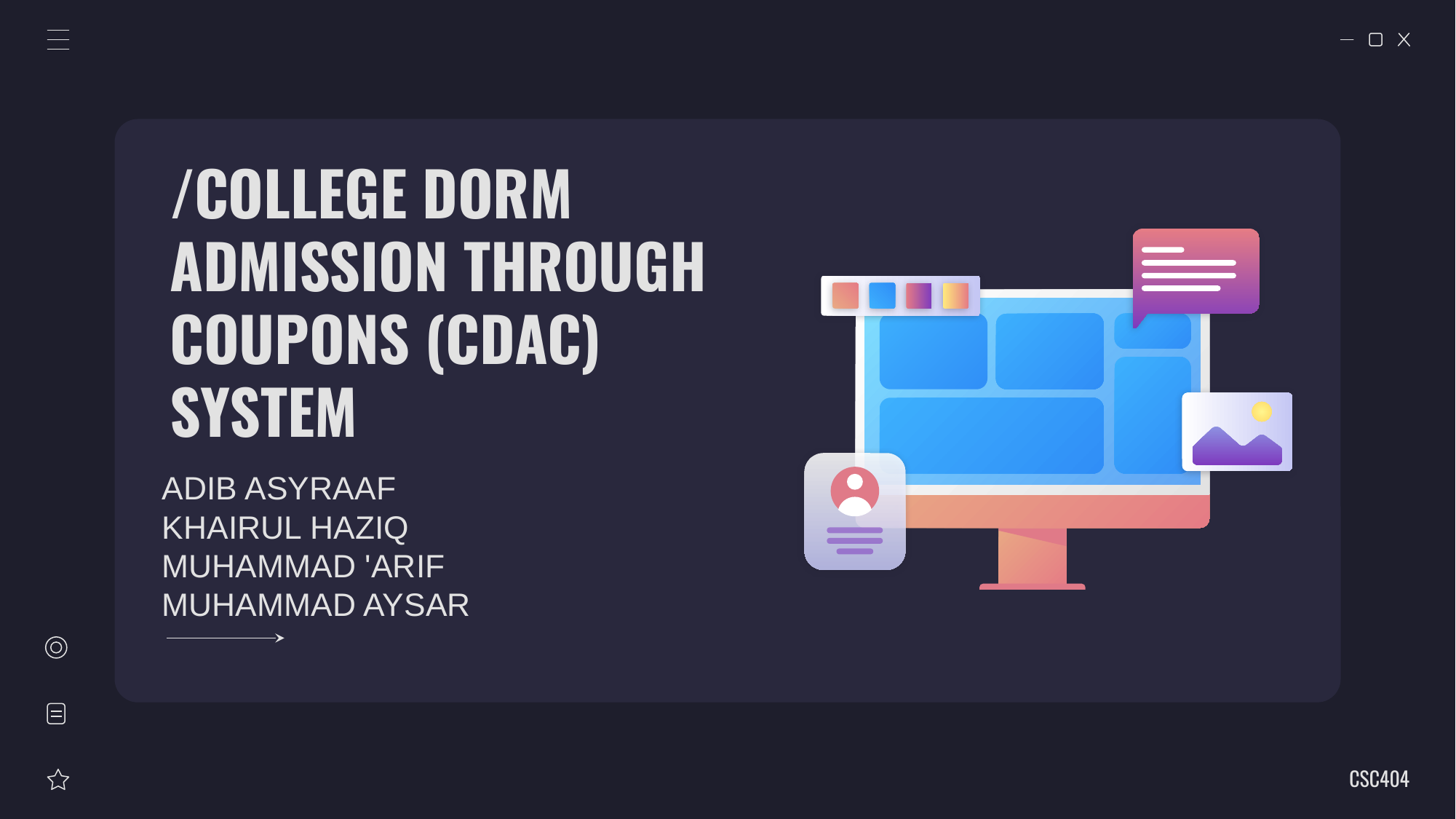

# /COLLEGE DORM ADMISSION THROUGH COUPONS (CDAC) SYSTEM

ADIB ASYRAAF
KHAIRUL HAZIQ
MUHAMMAD 'ARIF
MUHAMMAD AYSAR

CSC404